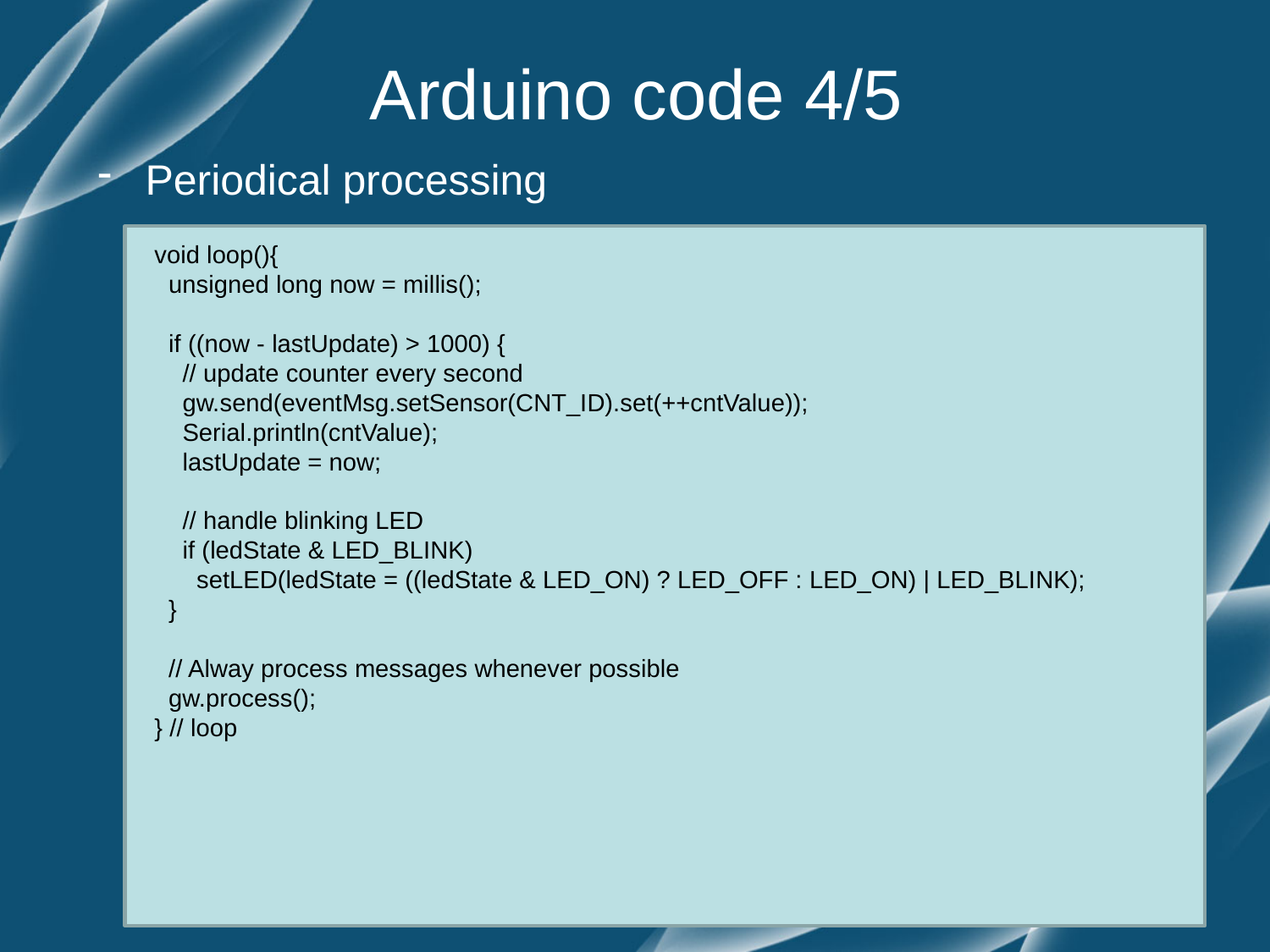

# Arduino code 4/5
Periodical processing
void loop(){
  unsigned long now = millis();

  if ((now - lastUpdate) > 1000) {
    // update counter every second
    gw.send(eventMsg.setSensor(CNT_ID).set(++cntValue));
    Serial.println(cntValue);
    lastUpdate = now;

    // handle blinking LED
    if (ledState & LED_BLINK)
      setLED(ledState = ((ledState & LED_ON) ? LED_OFF : LED_ON) | LED_BLINK);
  }

  // Alway process messages whenever possible
  gw.process();
} // loop